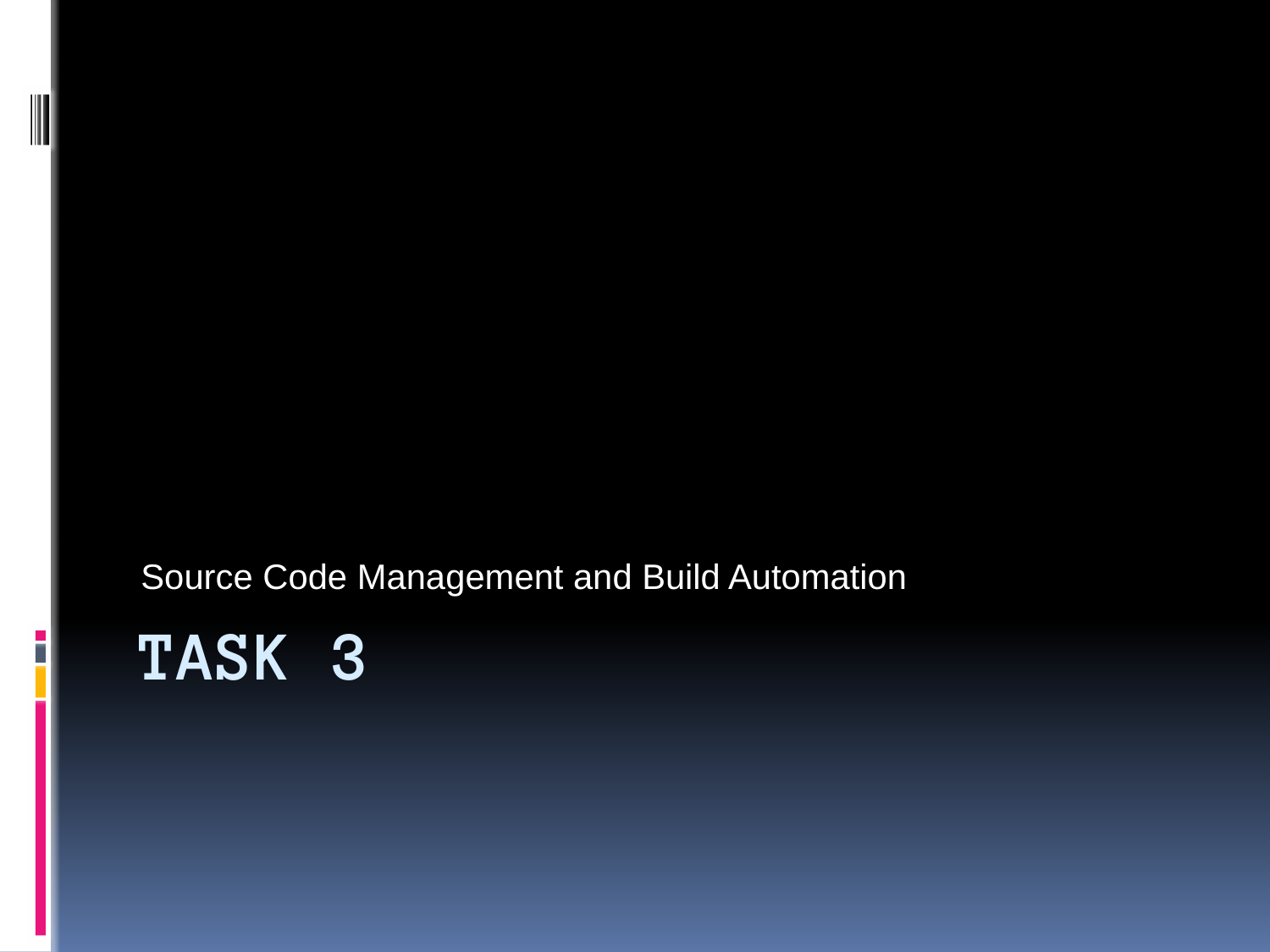

Source Code Management and Build Automation
# Task 3